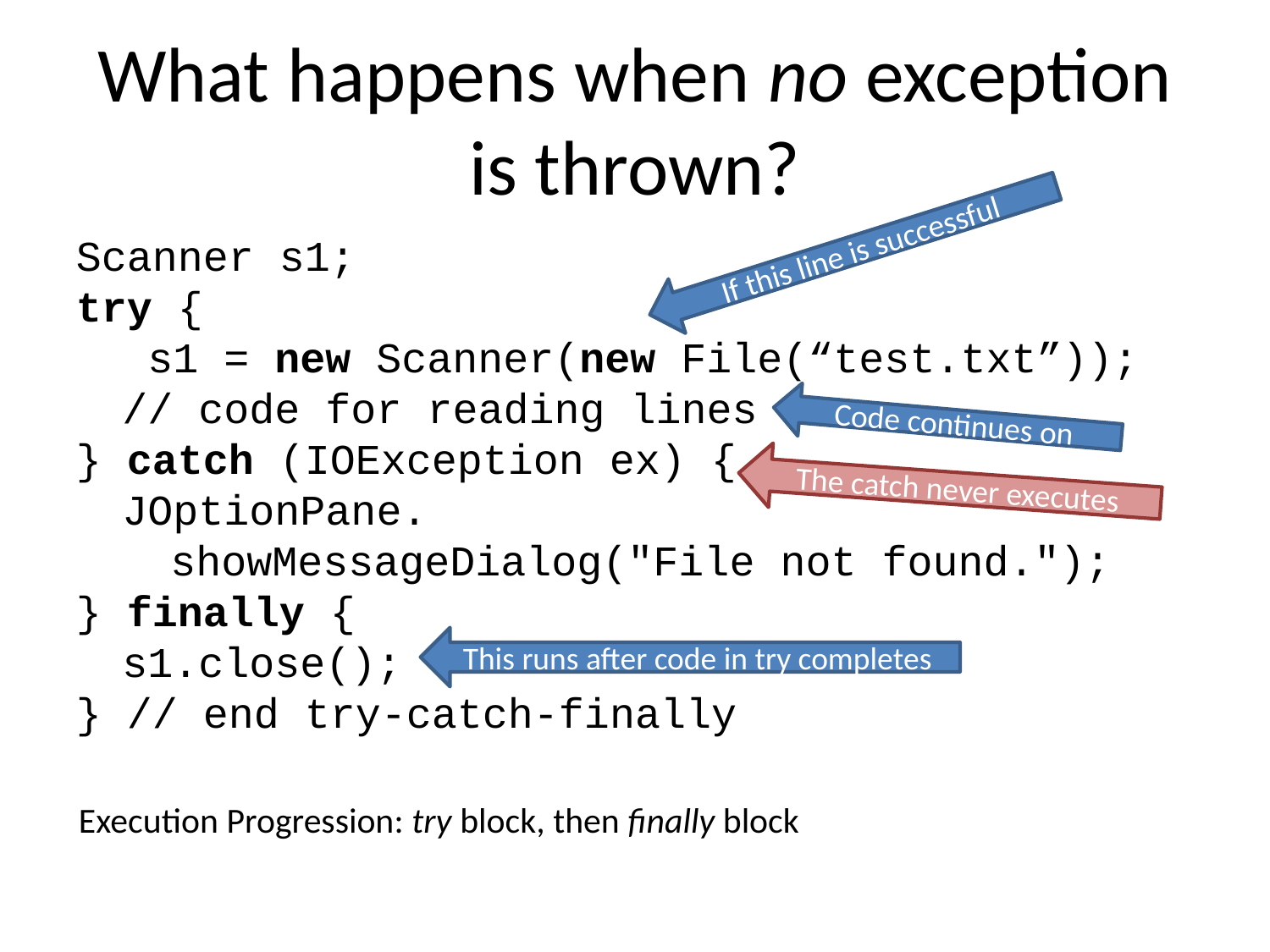

What happens when no exception is thrown?
If this line is successful
Scanner s1;
try {
	 s1 = new Scanner(new File(“test.txt”));
	// code for reading lines
} catch (IOException ex) {
	JOptionPane.
		showMessageDialog("File not found.");
} finally {
	s1.close();
} // end try-catch-finally
Code continues on
The catch never executes
This runs after code in try completes
Execution Progression: try block, then finally block